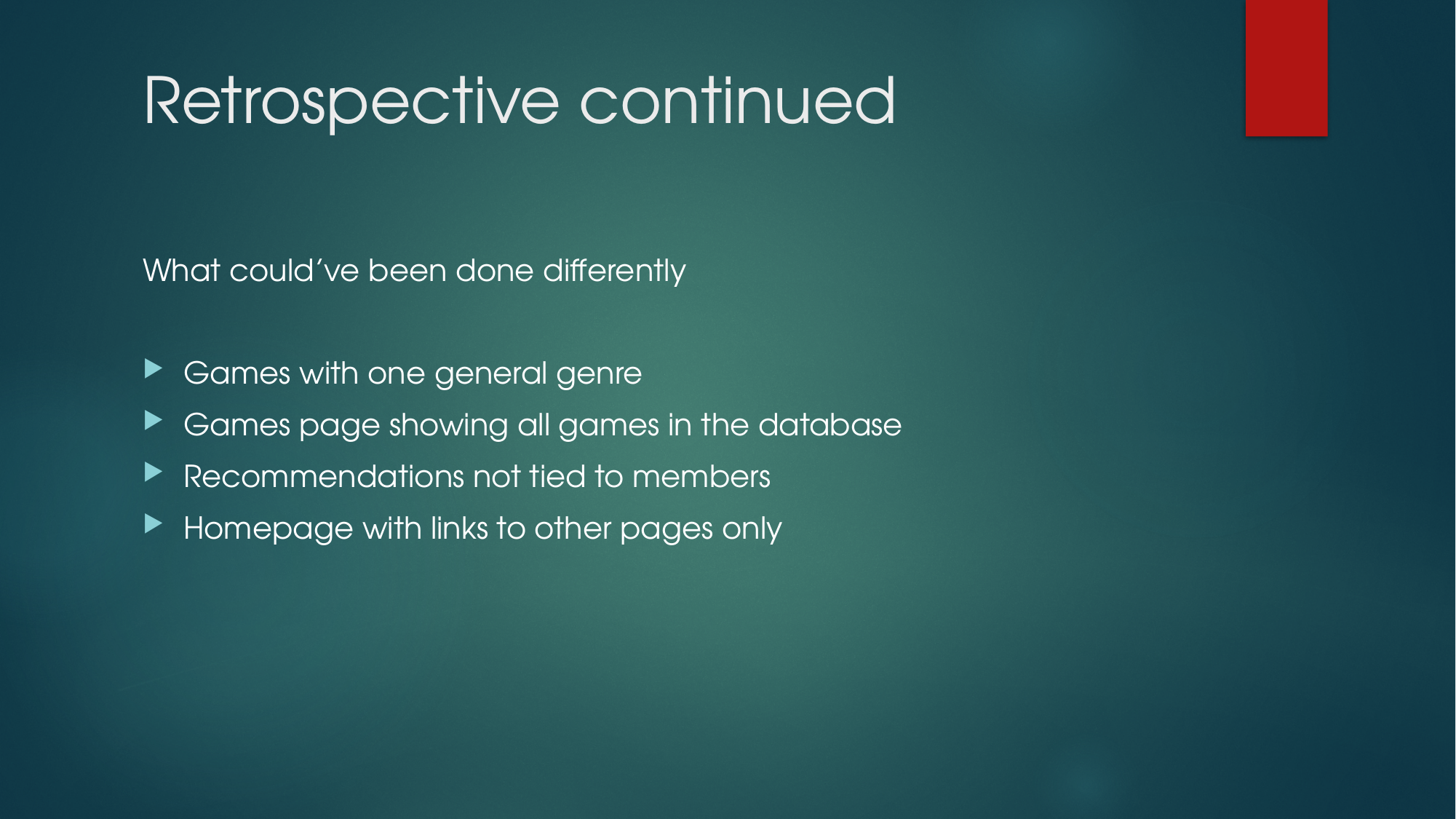

# Retrospective continued
What could’ve been done differently

Games with one general genre
Games page showing all games in the database
Recommendations not tied to members
Homepage with links to other pages only